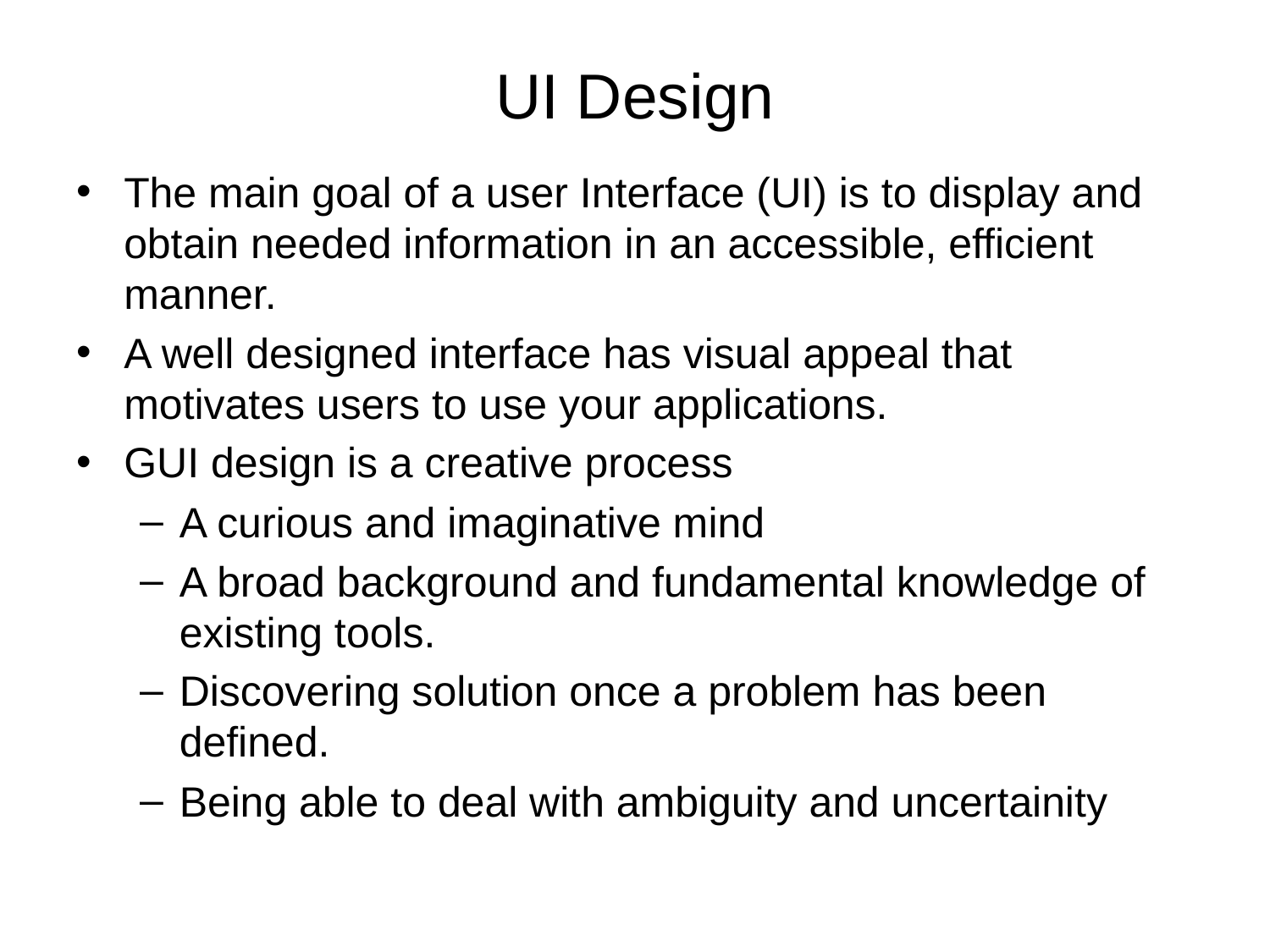

# UI Design
The main goal of a user Interface (UI) is to display and obtain needed information in an accessible, efficient manner.
A well designed interface has visual appeal that motivates users to use your applications.
GUI design is a creative process
A curious and imaginative mind
A broad background and fundamental knowledge of existing tools.
Discovering solution once a problem has been defined.
Being able to deal with ambiguity and uncertainity